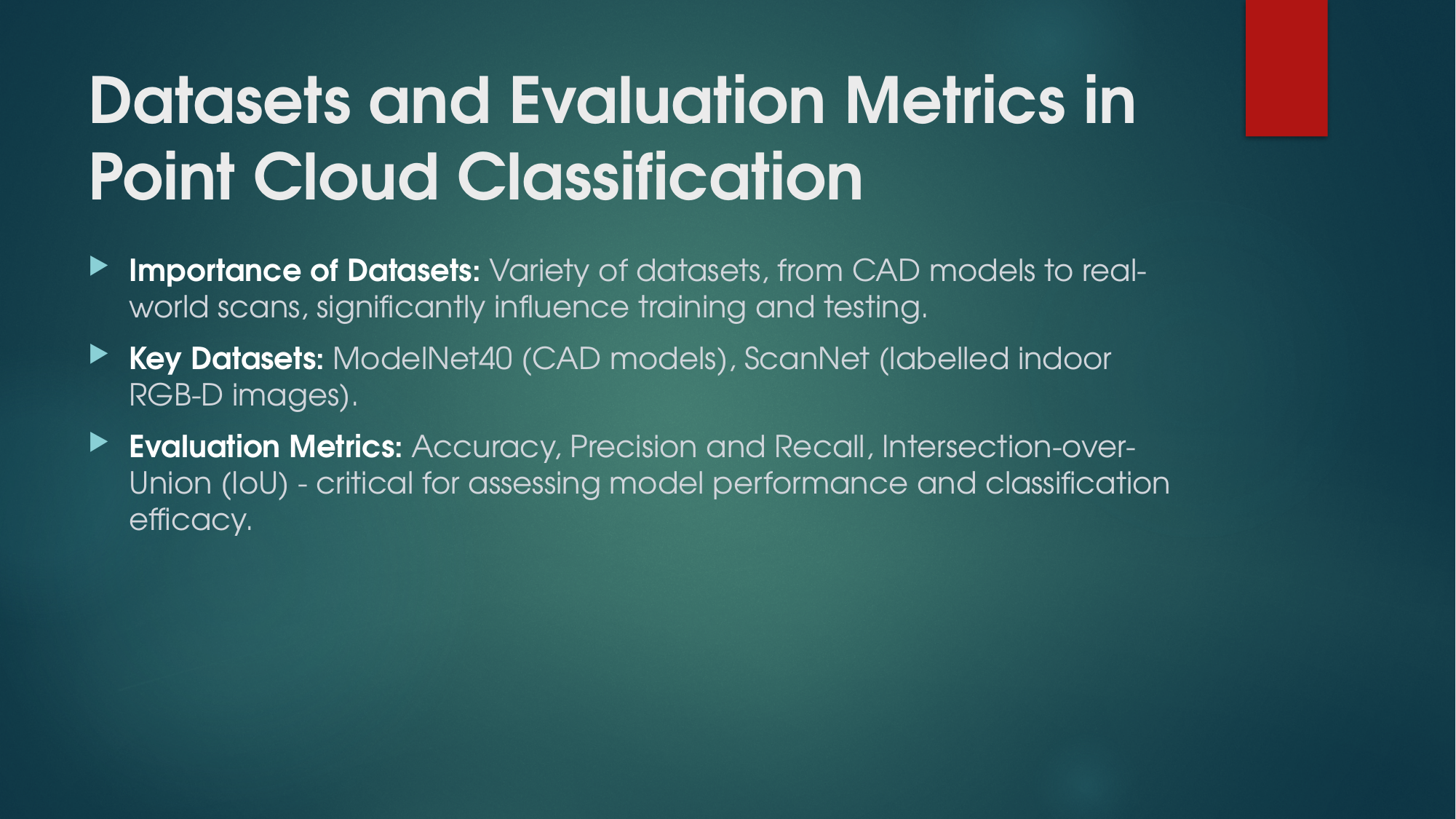

# Datasets and Evaluation Metrics in Point Cloud Classification

Importance of Datasets: Variety of datasets, from CAD models to real-world scans, significantly influence training and testing.
Key Datasets: ModelNet40 (CAD models), ScanNet (labelled indoor RGB-D images).
Evaluation Metrics: Accuracy, Precision and Recall, Intersection-over-Union (IoU) - critical for assessing model performance and classification efficacy.